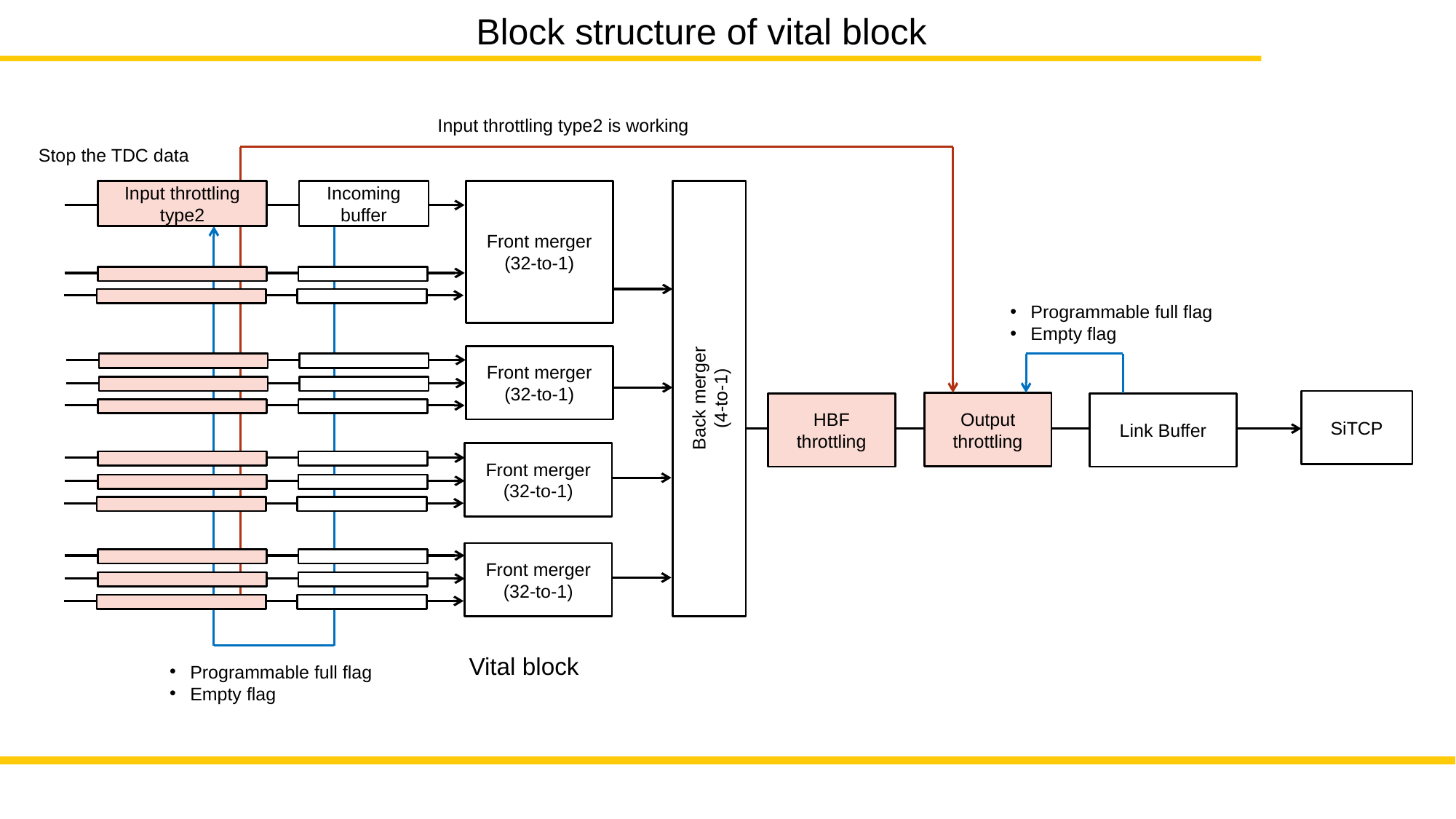

Block structure of vital block
Input throttling type2 is working
Stop the TDC data
Front merger
(32-to-1)
Input throttling
type2
Incoming
buffer

Programmable full flag
Empty flag
Front merger
(32-to-1)

Back merger
(4-to-1)

SiTCP
Output
throttling
HBF
throttling
Link Buffer

Front merger
(32-to-1)

Front merger
(32-to-1)

Vital block
Programmable full flag
Empty flag